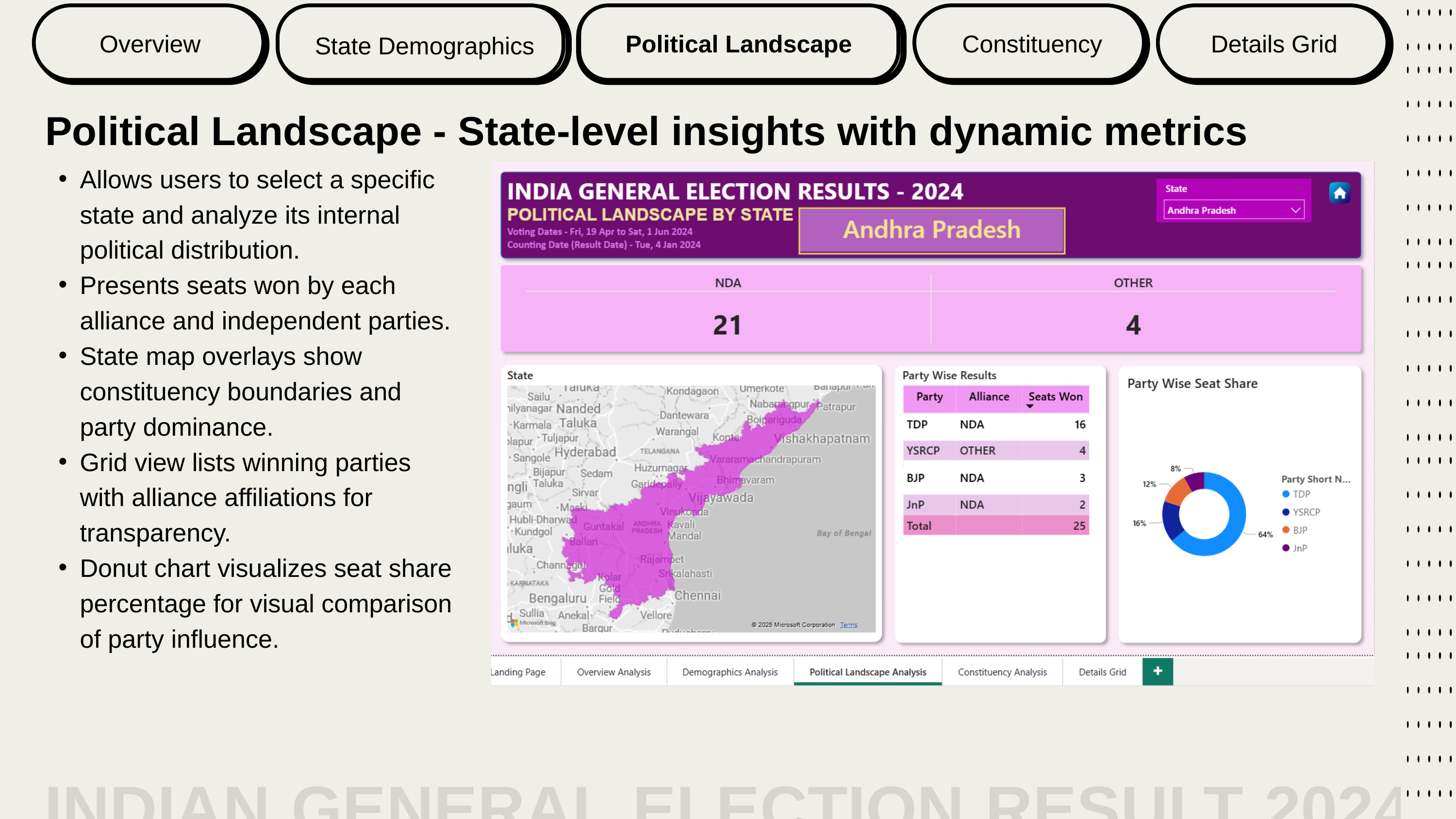

Political Landscape
Overview
Constituency
Details Grid
State Demographics
Political Landscape - State-level insights with dynamic metrics
Allows users to select a specific state and analyze its internal political distribution.
Presents seats won by each alliance and independent parties.
State map overlays show constituency boundaries and party dominance.
Grid view lists winning parties with alliance affiliations for transparency.
Donut chart visualizes seat share percentage for visual comparison of party influence.

INDIAN GENERAL ELECTION RESULT 2024